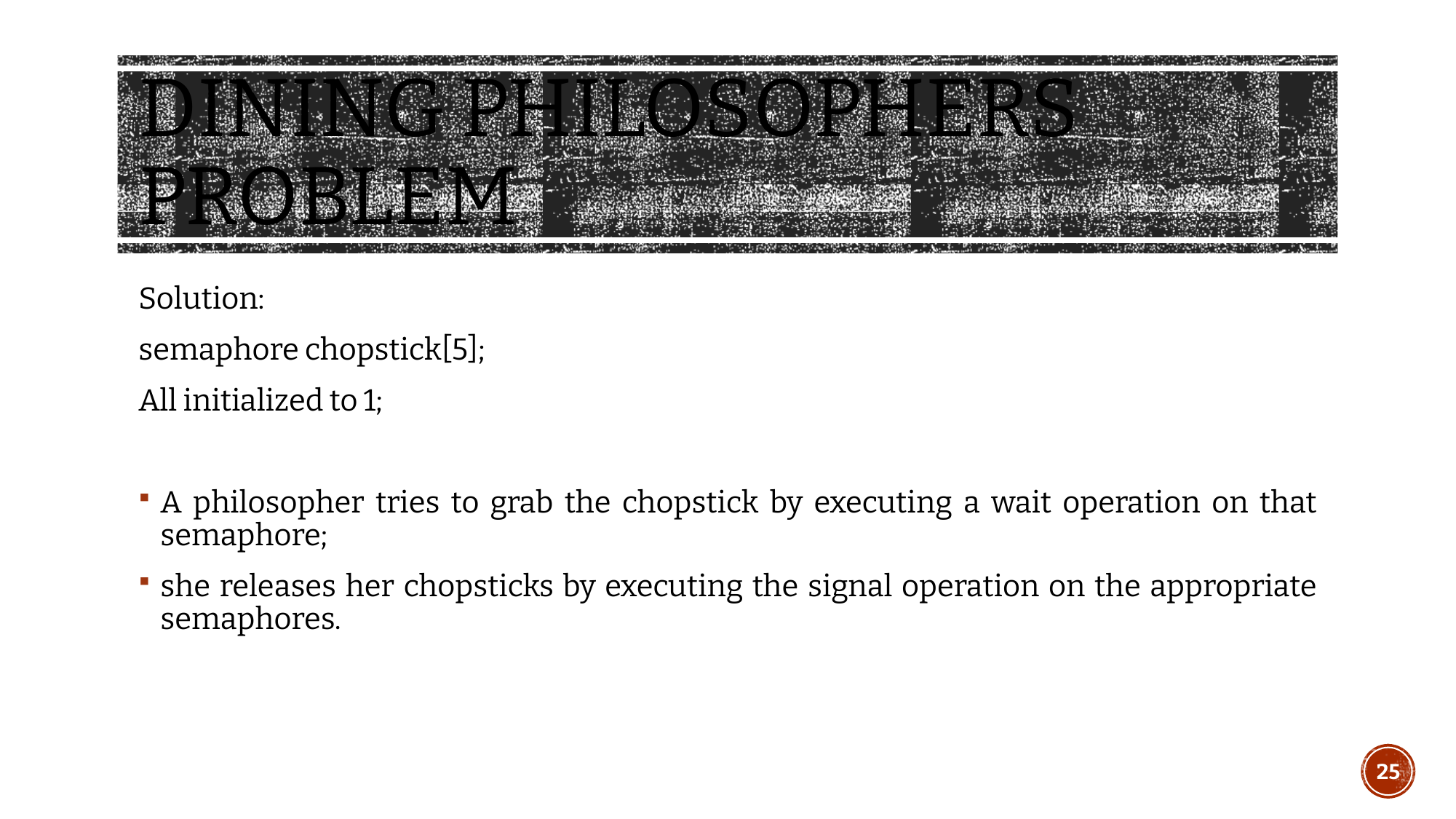

# Dining Philosophers Problem

Solution:
semaphore chopstick[5];
All initialized to 1;

A philosopher tries to grab the chopstick by executing a wait operation on that semaphore;
she releases her chopsticks by executing the signal operation on the appropriate semaphores.

25